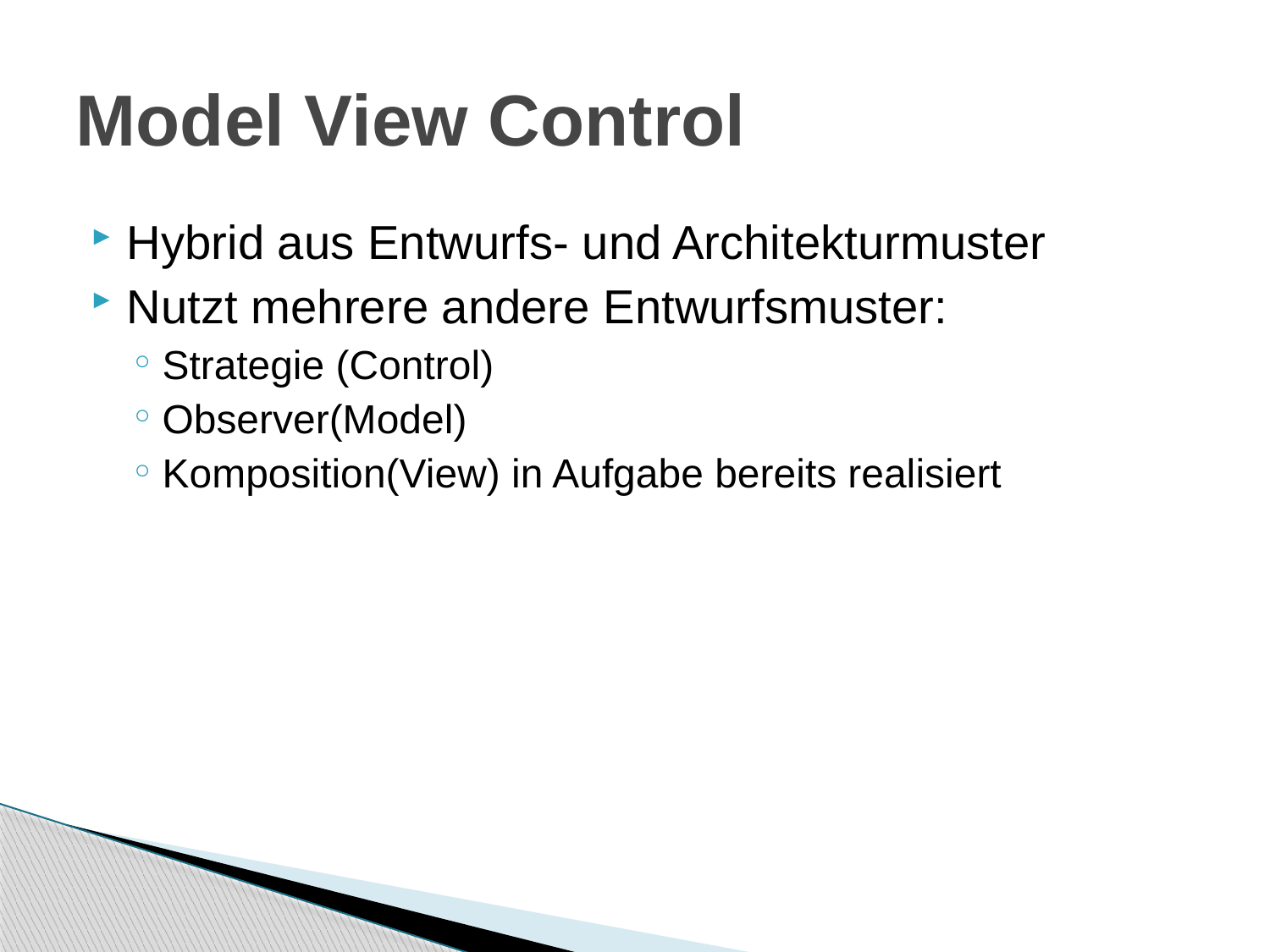

# Model View Control
Hybrid aus Entwurfs- und Architekturmuster
Nutzt mehrere andere Entwurfsmuster:
Strategie (Control)
Observer(Model)
Komposition(View) in Aufgabe bereits realisiert